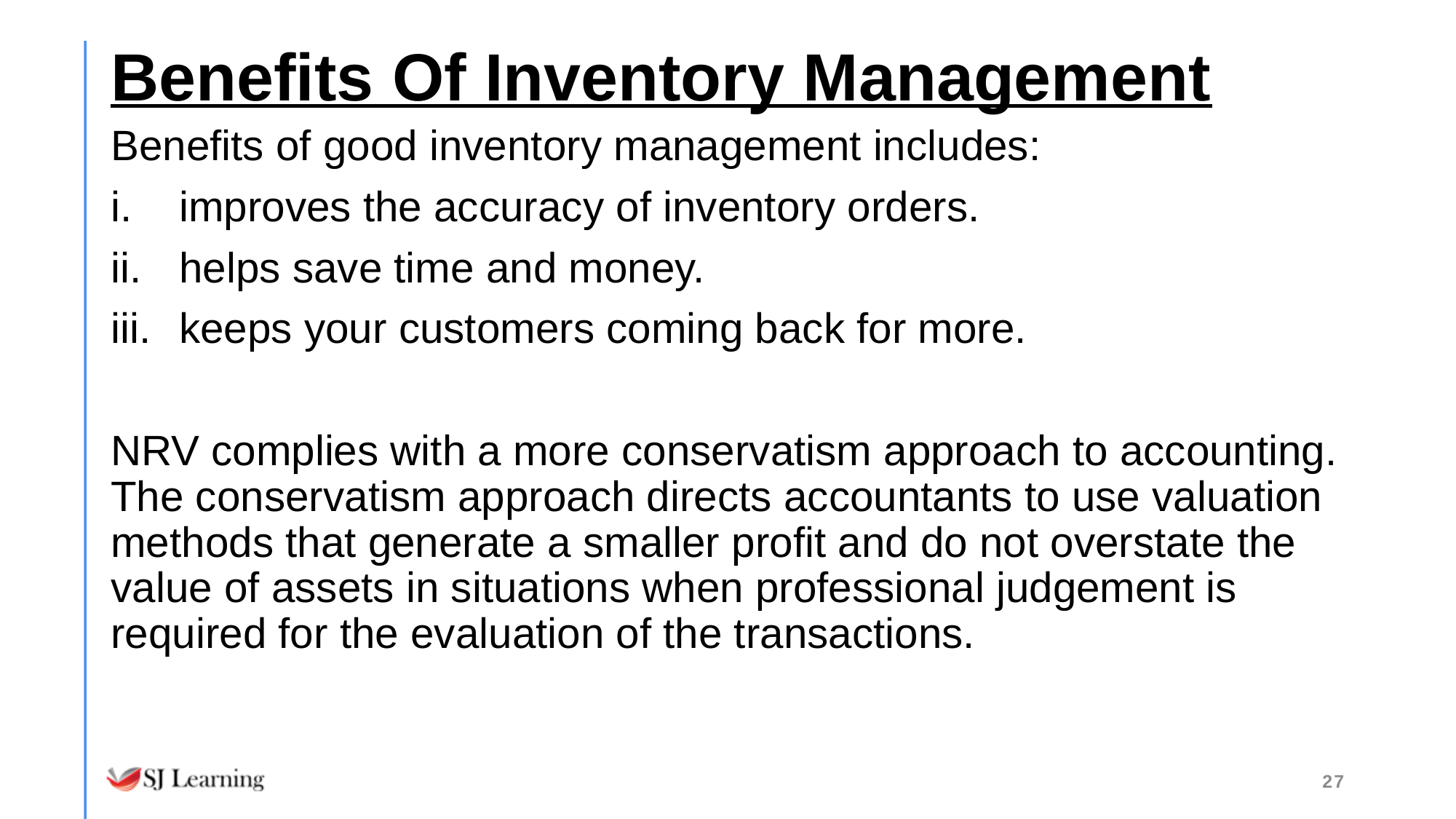

# Benefits Of Inventory Management
Benefits of good inventory management includes:
improves the accuracy of inventory orders.
helps save time and money.
keeps your customers coming back for more.

NRV complies with a more conservatism approach to accounting. The conservatism approach directs accountants to use valuation methods that generate a smaller profit and do not overstate the value of assets in situations when professional judgement is required for the evaluation of the transactions.
27